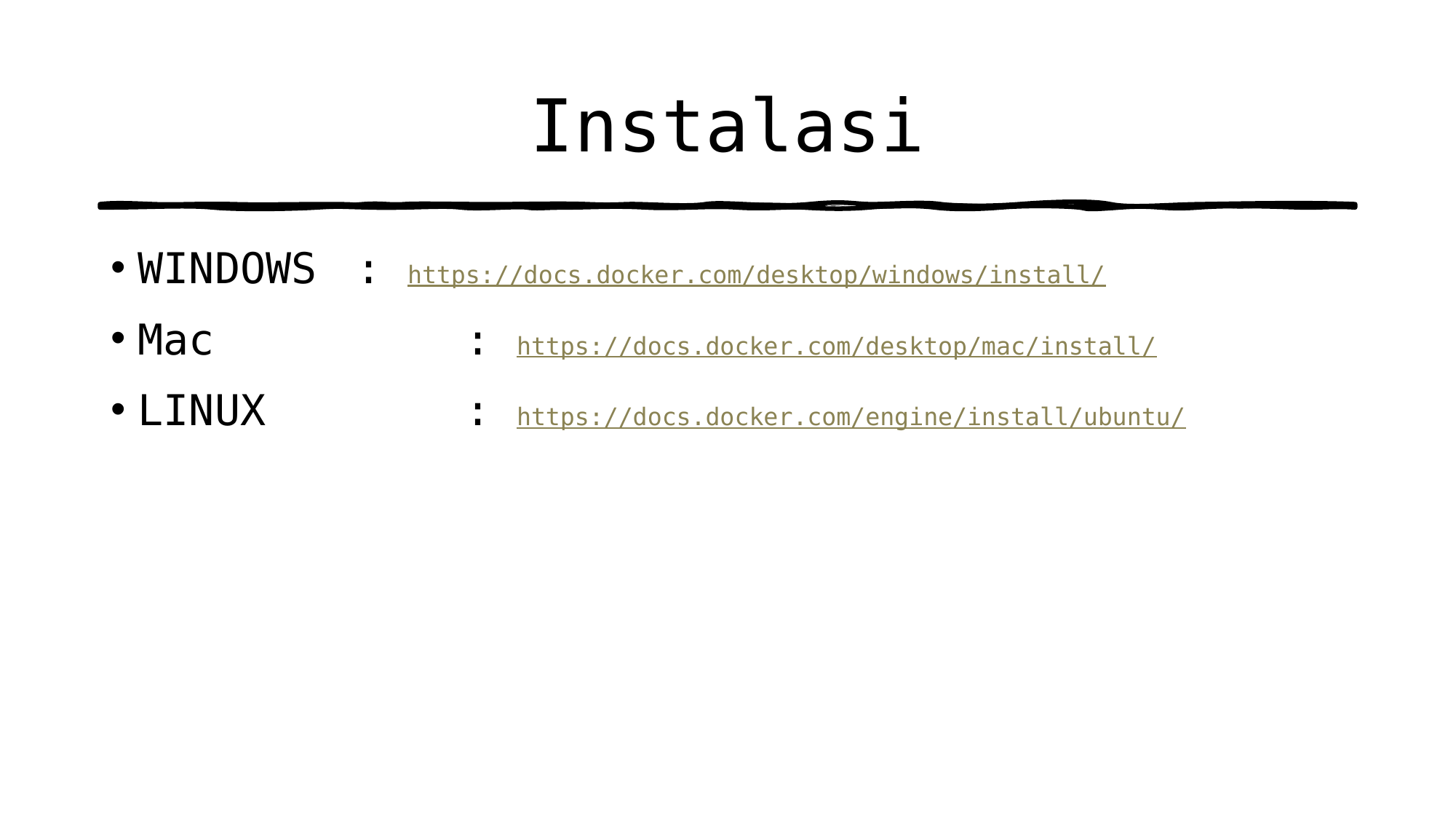

# Instalasi
WINDOWS 	: https://docs.docker.com/desktop/windows/install/
Mac			: https://docs.docker.com/desktop/mac/install/
LINUX		: https://docs.docker.com/engine/install/ubuntu/